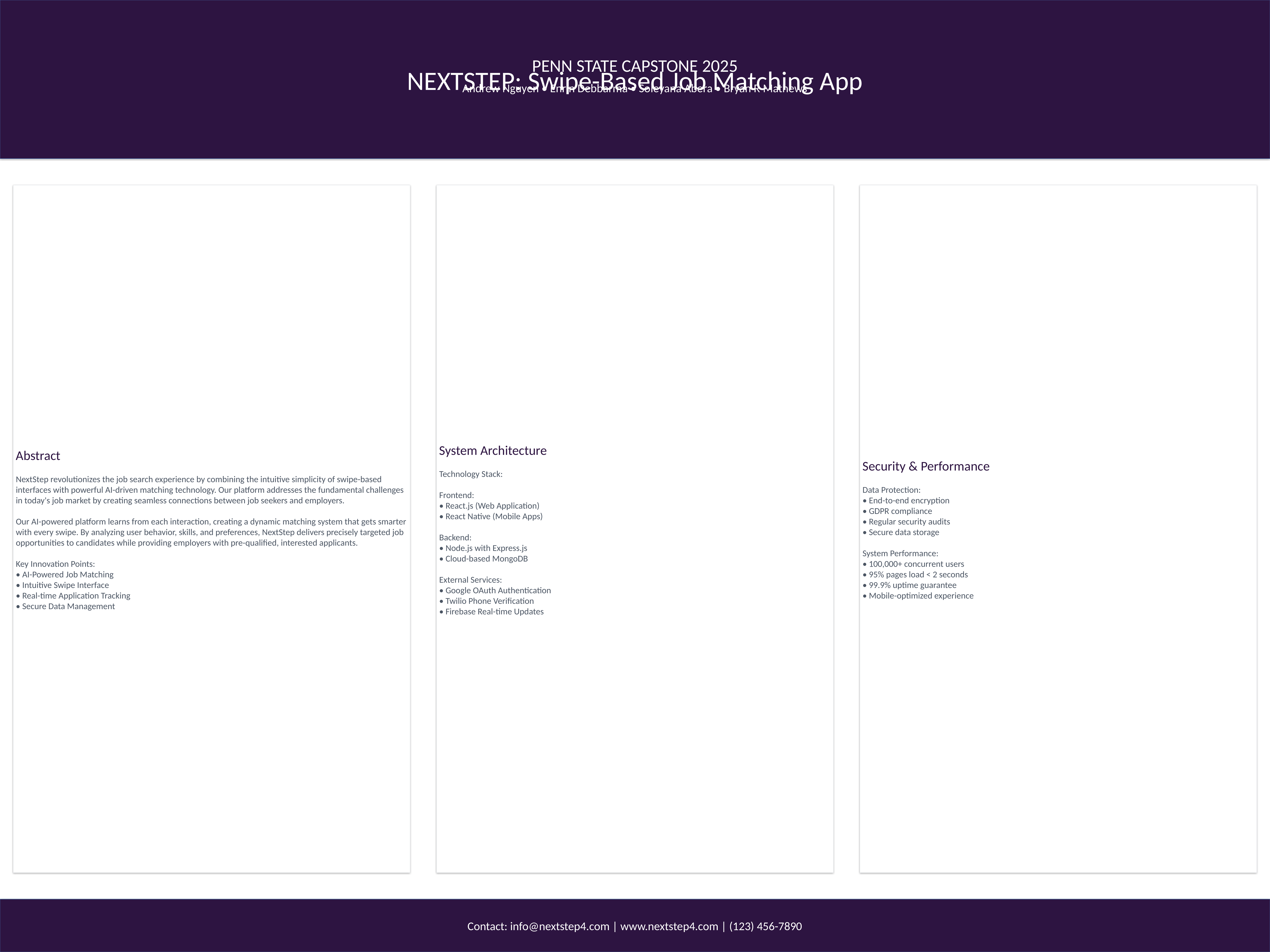

NEXTSTEP: Swipe-Based Job Matching App
PENN STATE CAPSTONE 2025
Andrew Nguyen • Enrin Debbarma • Soleyana Abera • Bryan R Mathews
Abstract
NextStep revolutionizes the job search experience by combining the intuitive simplicity of swipe-based interfaces with powerful AI-driven matching technology. Our platform addresses the fundamental challenges in today's job market by creating seamless connections between job seekers and employers.
Our AI-powered platform learns from each interaction, creating a dynamic matching system that gets smarter with every swipe. By analyzing user behavior, skills, and preferences, NextStep delivers precisely targeted job opportunities to candidates while providing employers with pre-qualified, interested applicants.
Key Innovation Points:
• AI-Powered Job Matching
• Intuitive Swipe Interface
• Real-time Application Tracking
• Secure Data Management
System Architecture
Technology Stack:
Frontend:
• React.js (Web Application)
• React Native (Mobile Apps)
Backend:
• Node.js with Express.js
• Cloud-based MongoDB
External Services:
• Google OAuth Authentication
• Twilio Phone Verification
• Firebase Real-time Updates
Security & Performance
Data Protection:
• End-to-end encryption
• GDPR compliance
• Regular security audits
• Secure data storage
System Performance:
• 100,000+ concurrent users
• 95% pages load < 2 seconds
• 99.9% uptime guarantee
• Mobile-optimized experience
Contact: info@nextstep4.com | www.nextstep4.com | (123) 456-7890